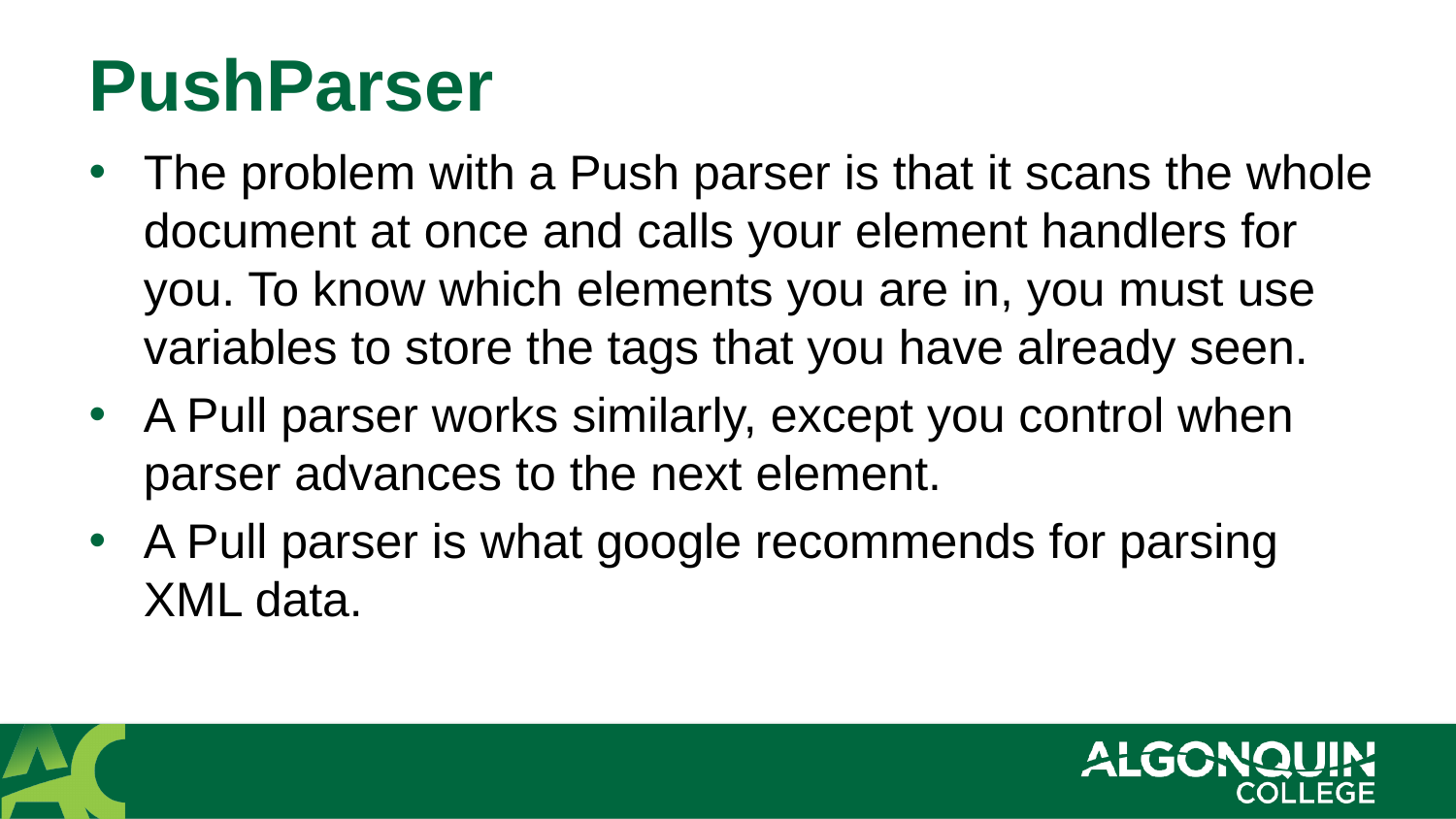

# PushParser
The problem with a Push parser is that it scans the whole document at once and calls your element handlers for you. To know which elements you are in, you must use variables to store the tags that you have already seen.
A Pull parser works similarly, except you control when parser advances to the next element.
A Pull parser is what google recommends for parsing XML data.